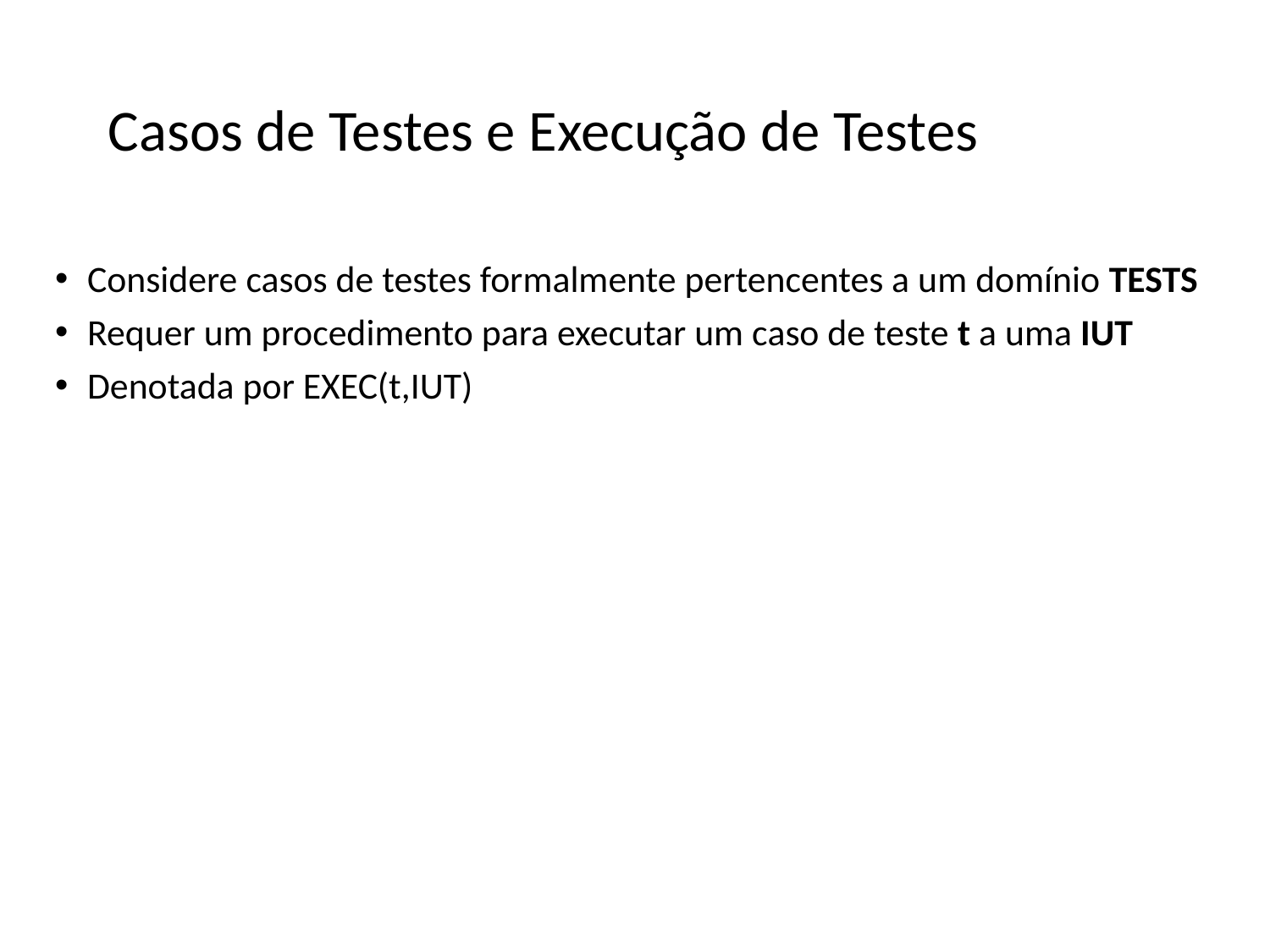

# Casos de Testes e Execução de Testes
Considere casos de testes formalmente pertencentes a um domínio TESTS
Requer um procedimento para executar um caso de teste t a uma IUT
Denotada por EXEC(t,IUT)